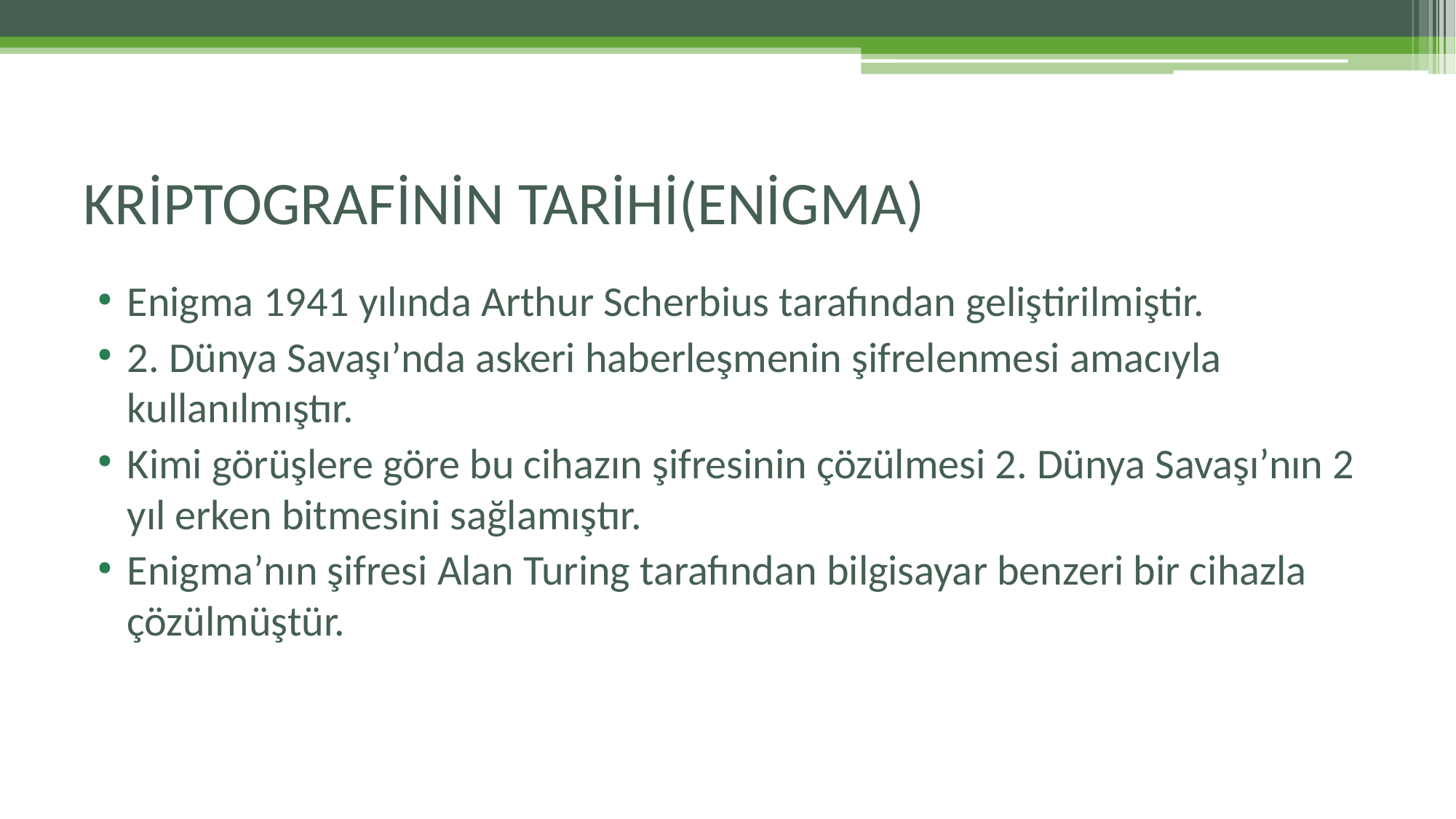

# KRİPTOGRAFİNİN TARİHİ(ENİGMA)
Enigma 1941 yılında Arthur Scherbius tarafından geliştirilmiştir.
2. Dünya Savaşı’nda askeri haberleşmenin şifrelenmesi amacıyla kullanılmıştır.
Kimi görüşlere göre bu cihazın şifresinin çözülmesi 2. Dünya Savaşı’nın 2 yıl erken bitmesini sağlamıştır.
Enigma’nın şifresi Alan Turing tarafından bilgisayar benzeri bir cihazla çözülmüştür.